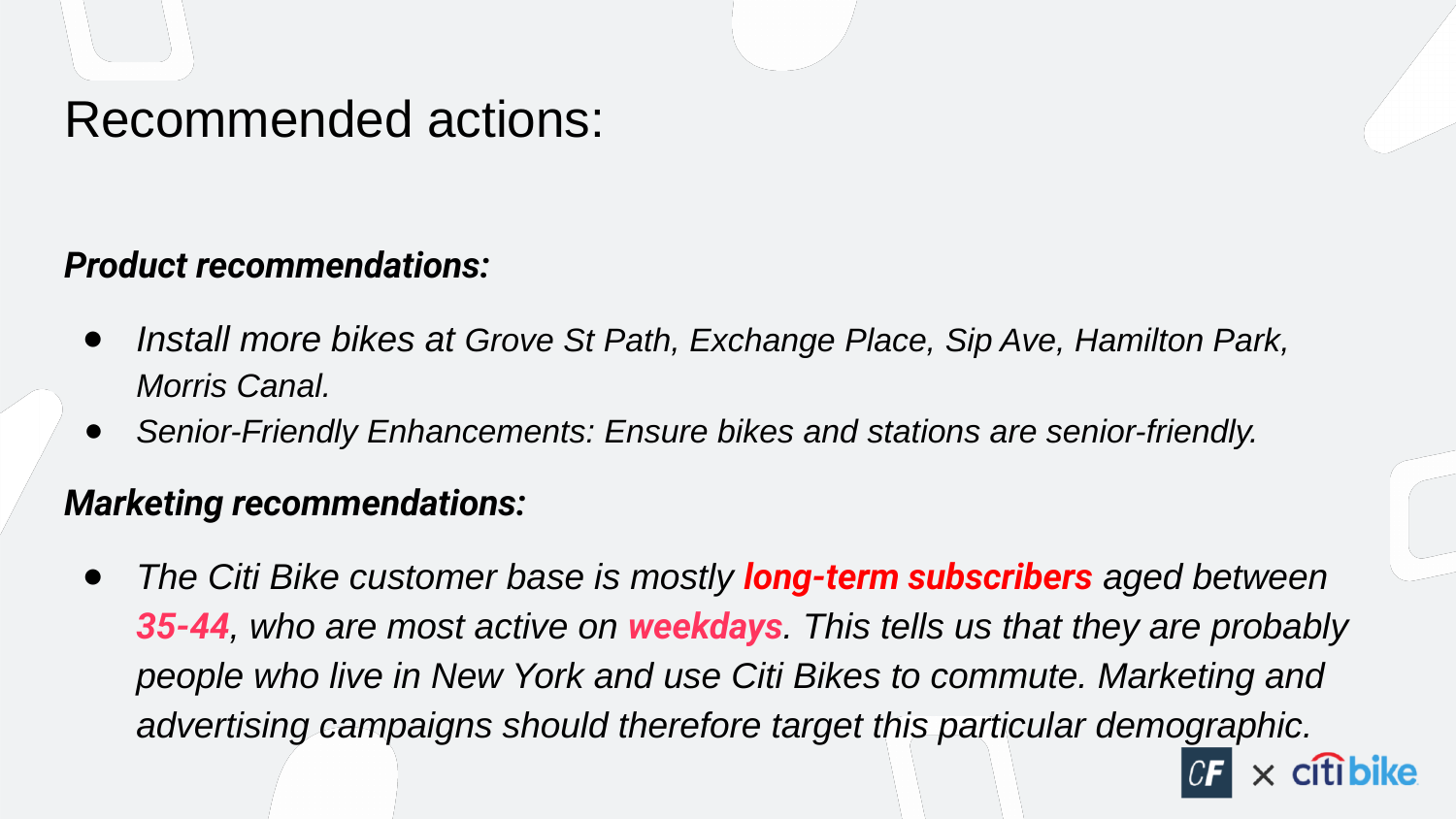

# Recommended actions:
Product recommendations:
Install more bikes at Grove St Path, Exchange Place, Sip Ave, Hamilton Park, Morris Canal.
Senior-Friendly Enhancements: Ensure bikes and stations are senior-friendly.
Marketing recommendations:
The Citi Bike customer base is mostly long-term subscribers aged between 35-44, who are most active on weekdays. This tells us that they are probably people who live in New York and use Citi Bikes to commute. Marketing and advertising campaigns should therefore target this particular demographic.